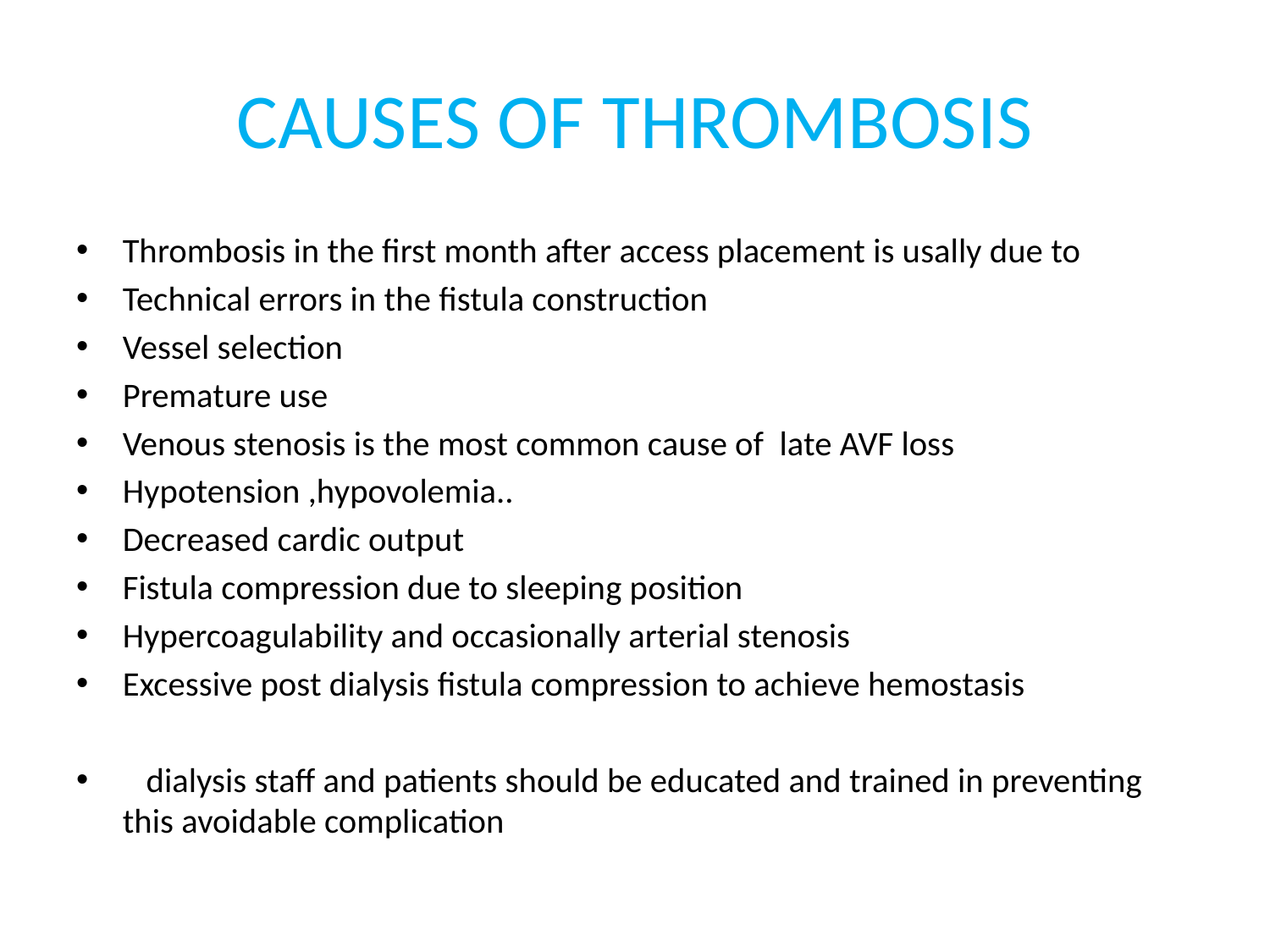

# CAUSES OF THROMBOSIS
Thrombosis in the first month after access placement is usally due to
Technical errors in the fistula construction
Vessel selection
Premature use
Venous stenosis is the most common cause of  late AVF loss
Hypotension ,hypovolemia..
Decreased cardic output
Fistula compression due to sleeping position
Hypercoagulability and occasionally arterial stenosis
Excessive post dialysis fistula compression to achieve hemostasis

   dialysis staff and patients should be educated and trained in preventing this avoidable complication